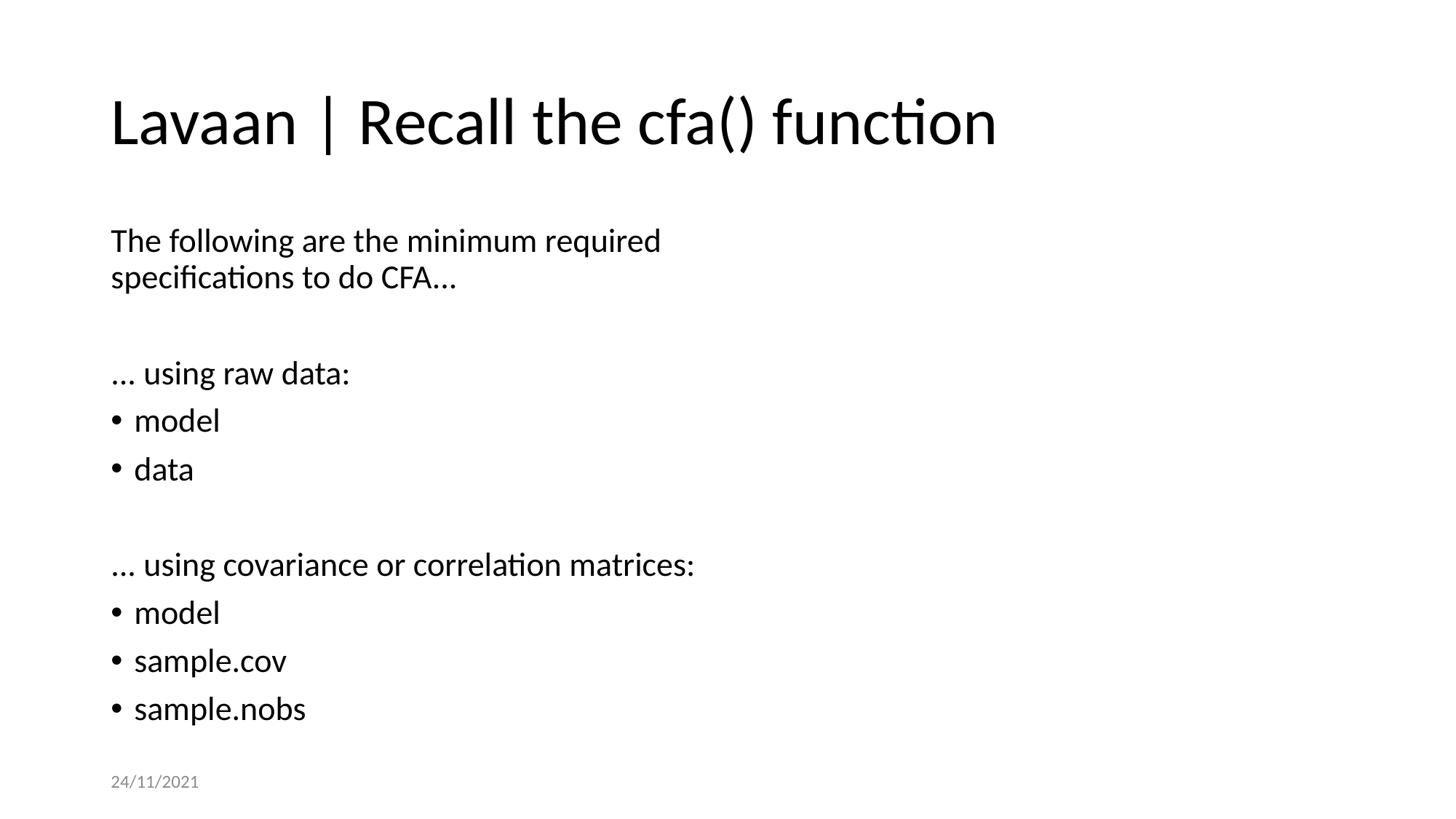

# Lavaan | Recall the cfa() function
The following are the minimum required specifications to do CFA...

... using raw data:
model
data

... using covariance or correlation matrices:
model
sample.cov
sample.nobs
24/11/2021